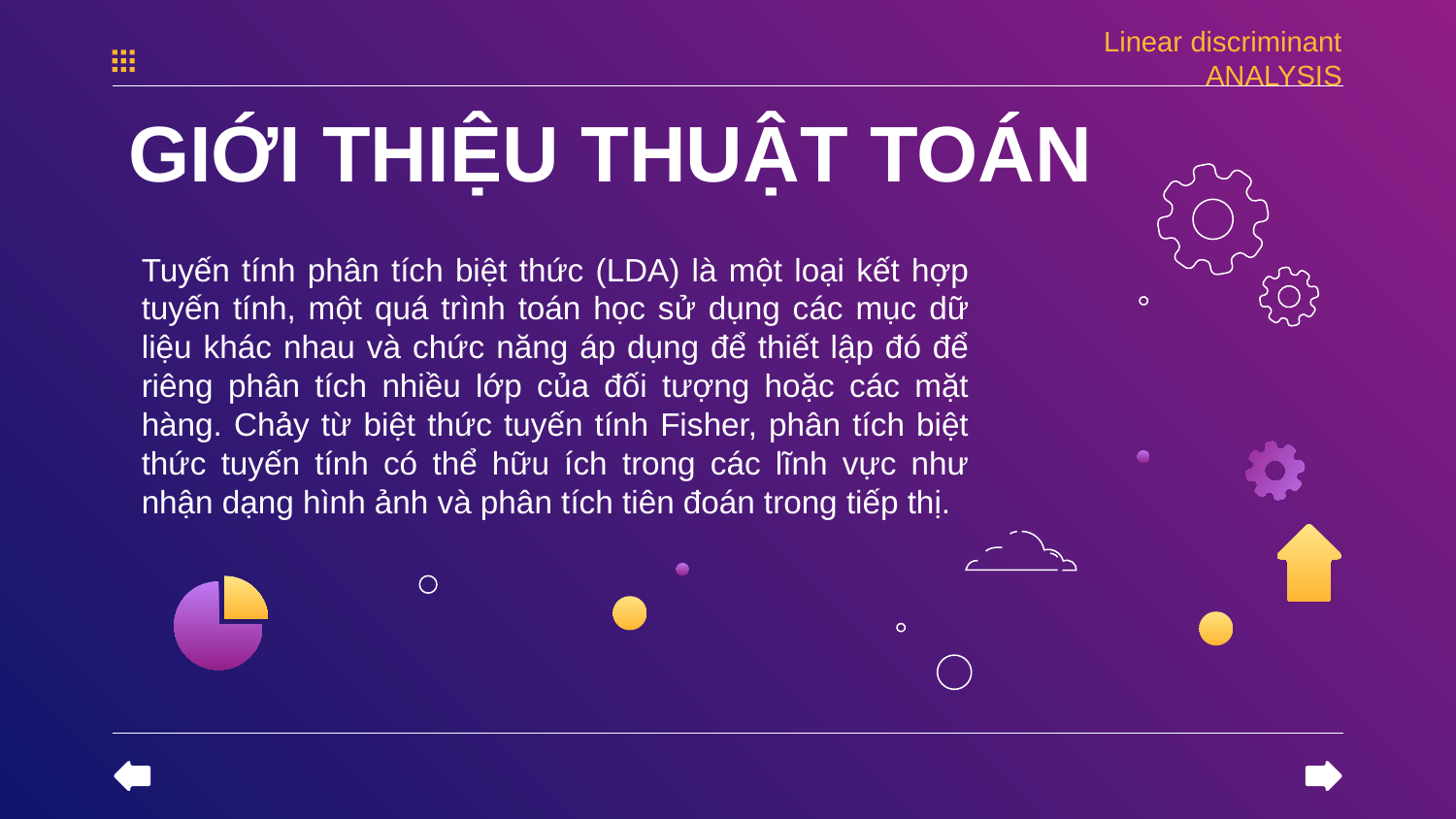

Linear discriminant ANALYSIS

# GIỚI THIỆU THUẬT TOÁN

Tuyến tính phân tích biệt thức (LDA) là một loại kết hợp tuyến tính, một quá trình toán học sử dụng các mục dữ liệu khác nhau và chức năng áp dụng để thiết lập đó để riêng phân tích nhiều lớp của đối tượng hoặc các mặt hàng. Chảy từ biệt thức tuyến tính Fisher, phân tích biệt thức tuyến tính có thể hữu ích trong các lĩnh vực như nhận dạng hình ảnh và phân tích tiên đoán trong tiếp thị.